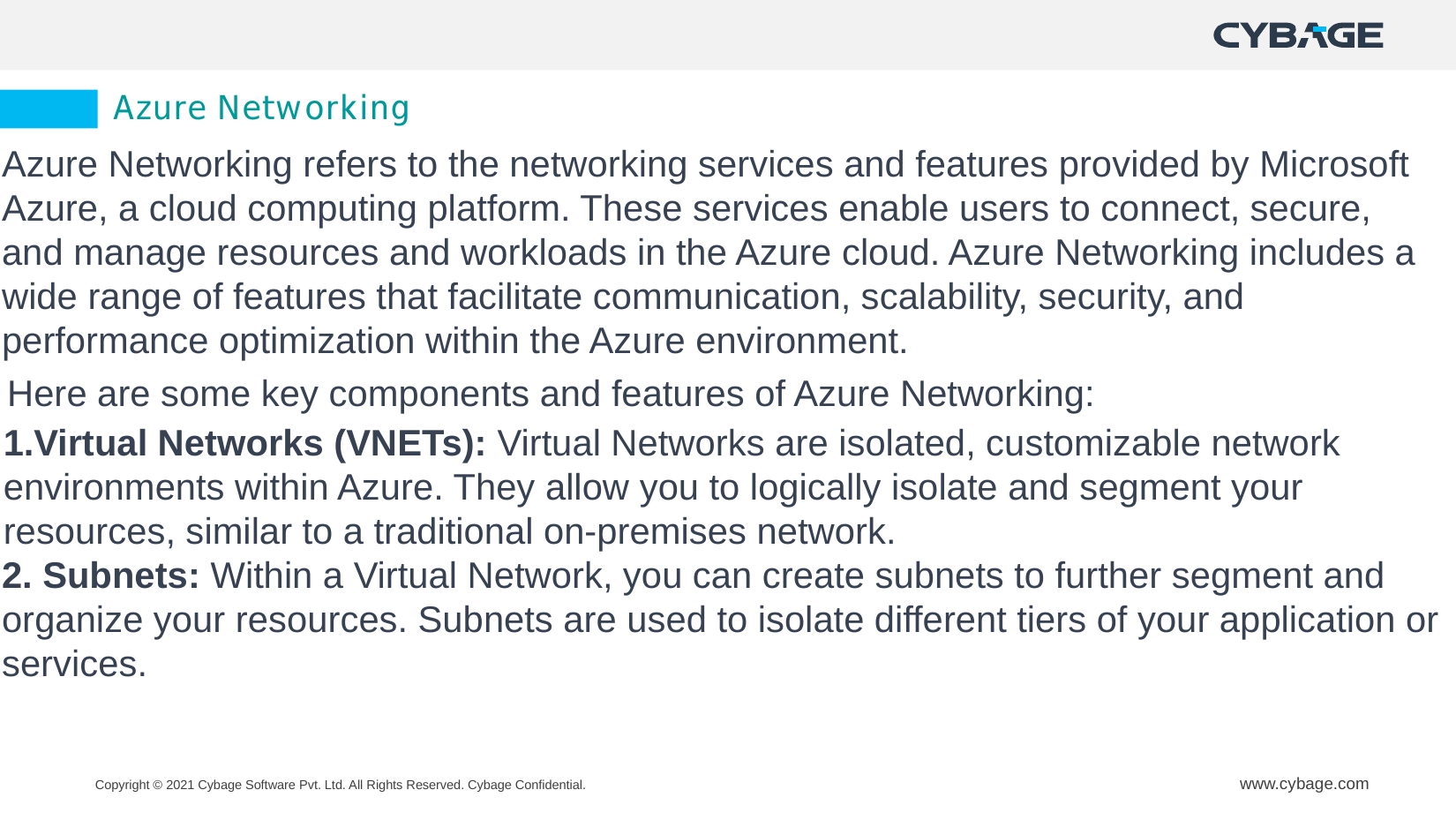

# Azure Networking
Azure Networking refers to the networking services and features provided by Microsoft Azure, a cloud computing platform. These services enable users to connect, secure, and manage resources and workloads in the Azure cloud. Azure Networking includes a wide range of features that facilitate communication, scalability, security, and performance optimization within the Azure environment.

Here are some key components and features of Azure Networking:

Virtual Networks (VNETs): Virtual Networks are isolated, customizable network environments within Azure. They allow you to logically isolate and segment your resources, similar to a traditional on-premises network.

2. Subnets: Within a Virtual Network, you can create subnets to further segment and organize your resources. Subnets are used to isolate different tiers of your application or services.